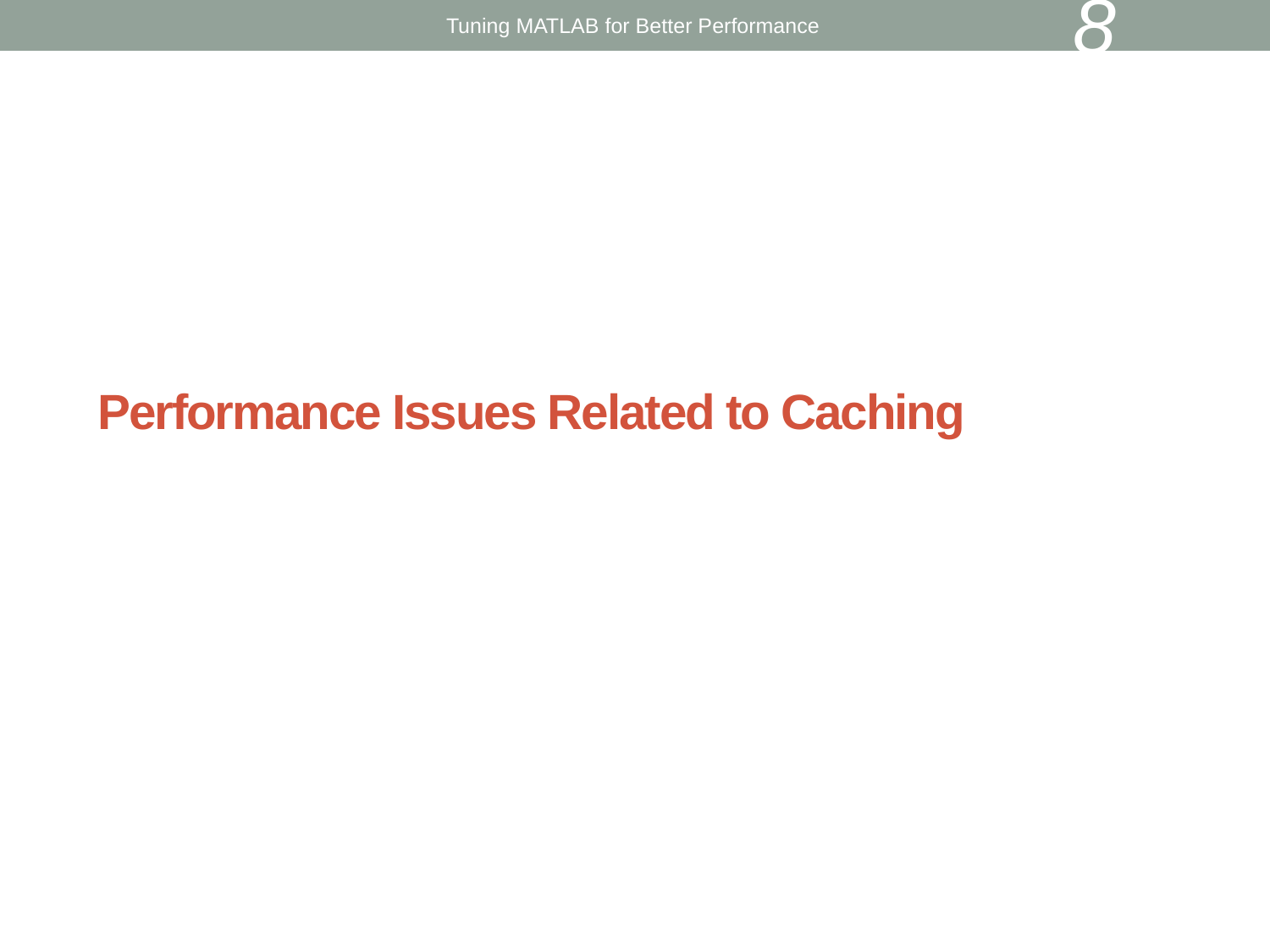

8
Tuning MATLAB for Better Performance
# Performance Issues Related to Caching